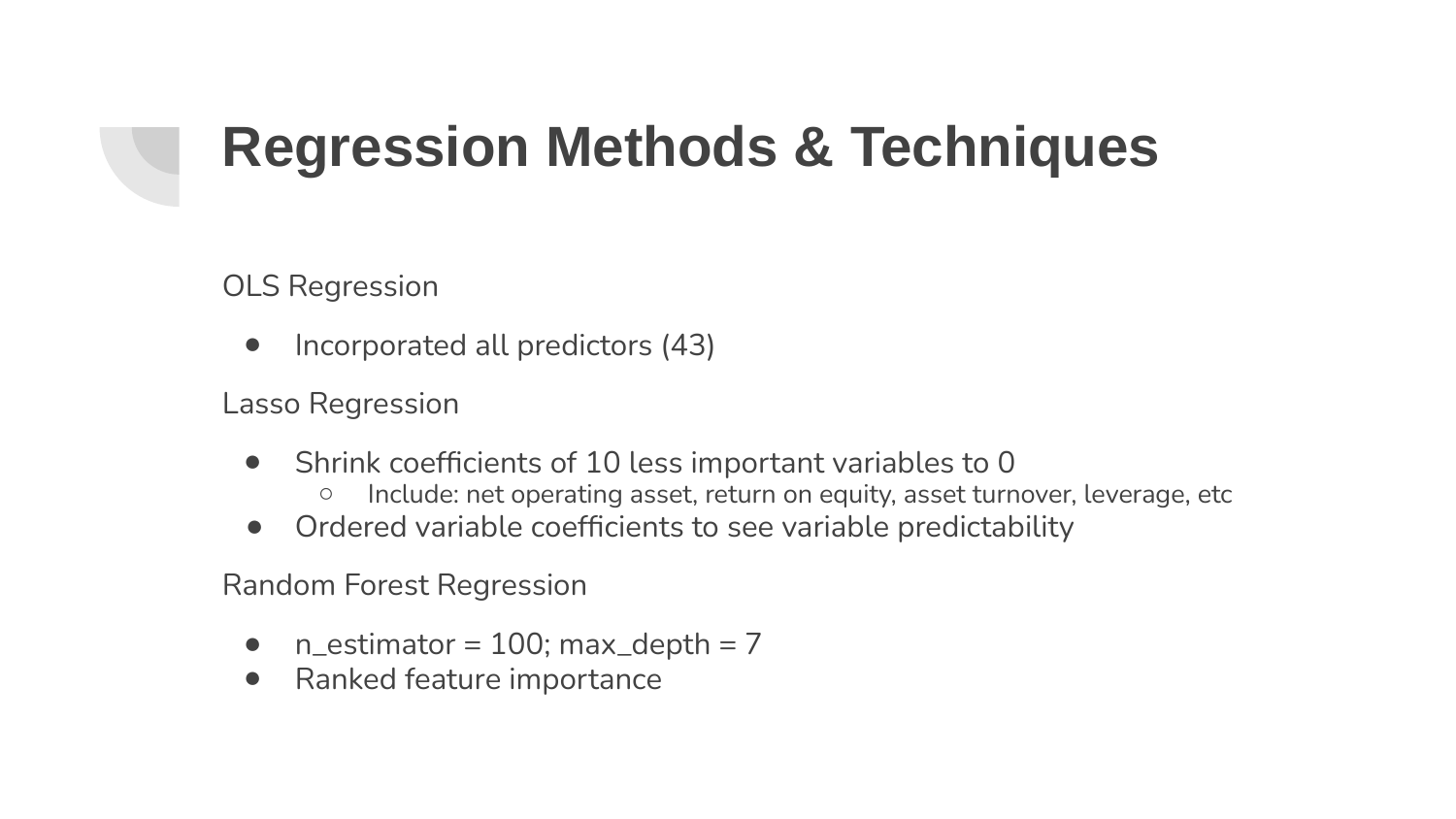

# Regression Methods & Techniques
OLS Regression
Incorporated all predictors (43)
Lasso Regression
Shrink coefficients of 10 less important variables to 0
Include: net operating asset, return on equity, asset turnover, leverage, etc
Ordered variable coefficients to see variable predictability
Random Forest Regression
n_estimator = 100; max_depth = 7
Ranked feature importance